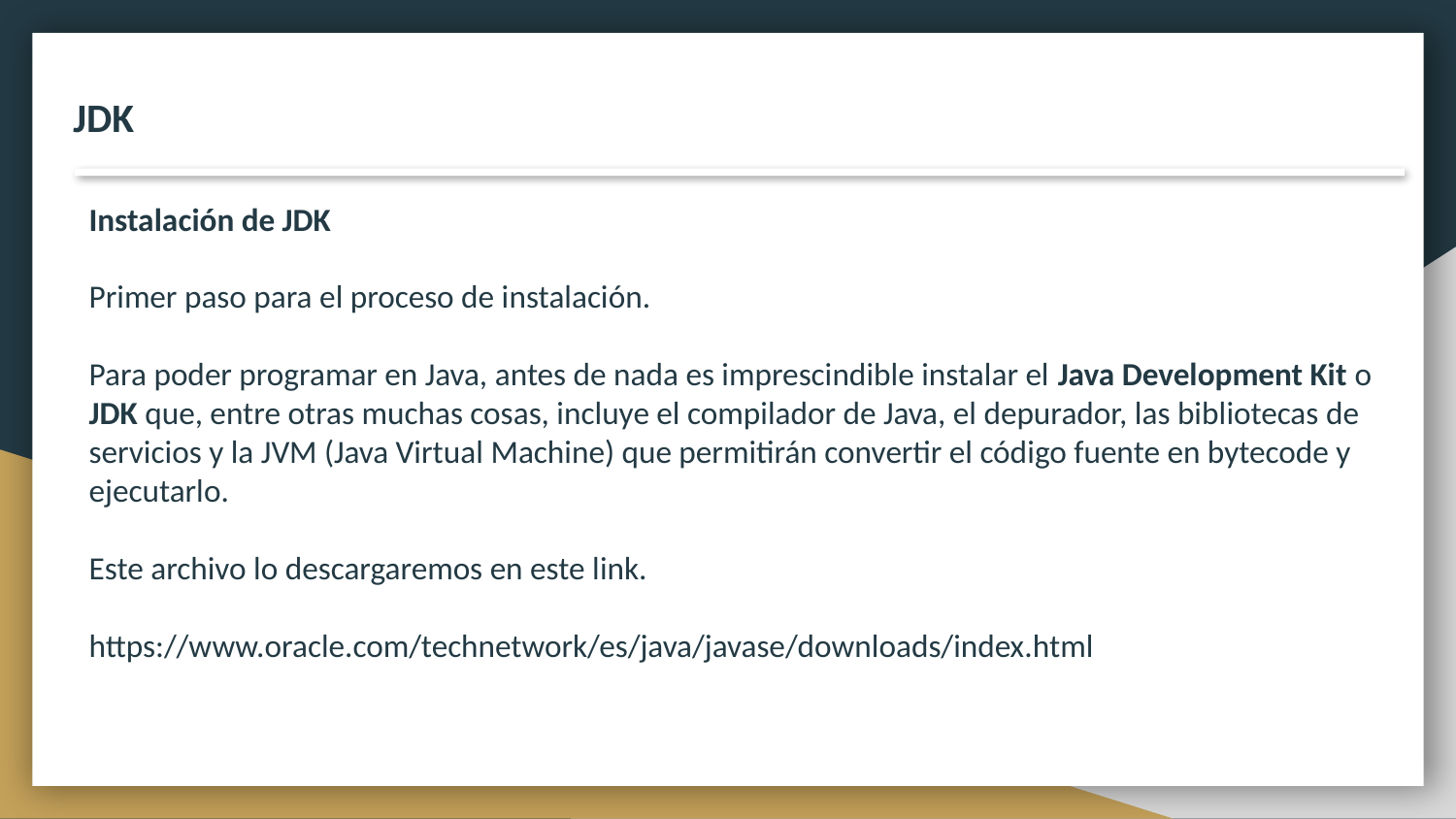

JDK

Instalación de JDK

Primer paso para el proceso de instalación.

Para poder programar en Java, antes de nada es imprescindible instalar el Java Development Kit o JDK que, entre otras muchas cosas, incluye el compilador de Java, el depurador, las bibliotecas de servicios y la JVM (Java Virtual Machine) que permitirán convertir el código fuente en bytecode y ejecutarlo.

Este archivo lo descargaremos en este link.

https://www.oracle.com/technetwork/es/java/javase/downloads/index.html